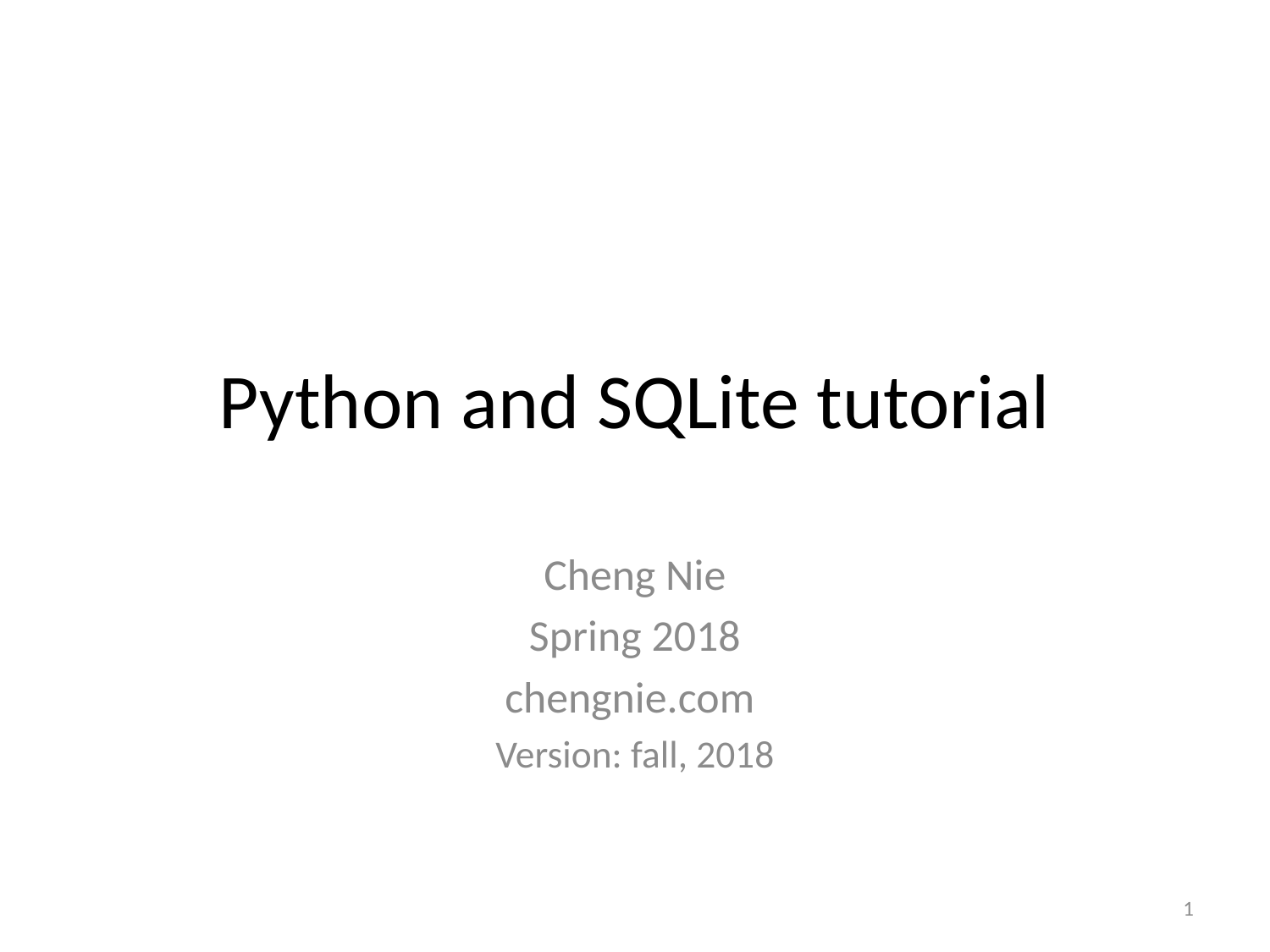

# Python and SQLite tutorial
Cheng Nie
Spring 2018
chengnie.com
Version: fall, 2018
1